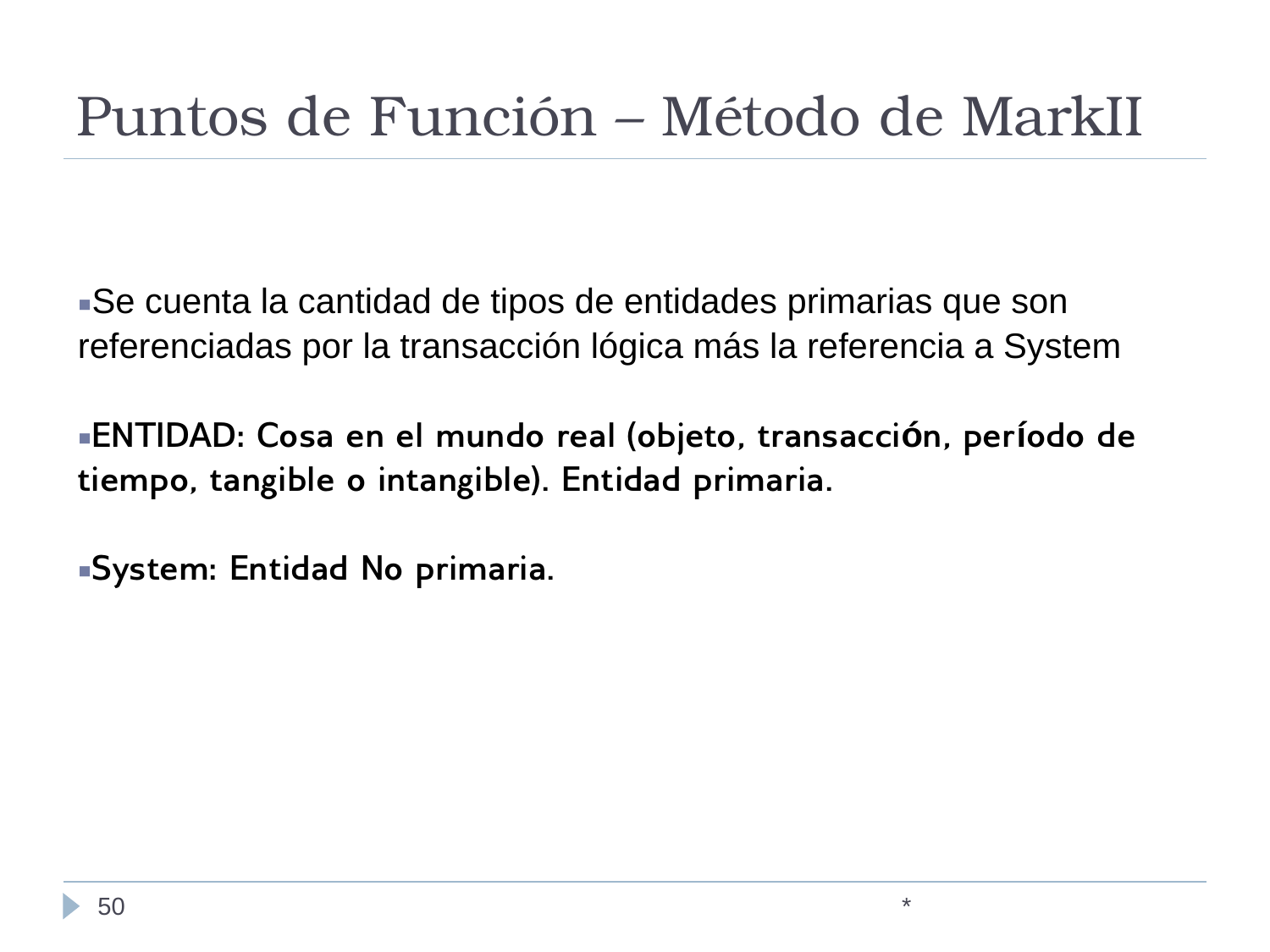

# Puntos de Función – Método de MarkII

Se cuenta la cantidad de tipos de entidades primarias que son referenciadas por la transacción lógica más la referencia a System

ENTIDAD: Cosa en el mundo real (objeto, transacción, período de tiempo, tangible o intangible). Entidad primaria.

System: Entidad No primaria.

50
*